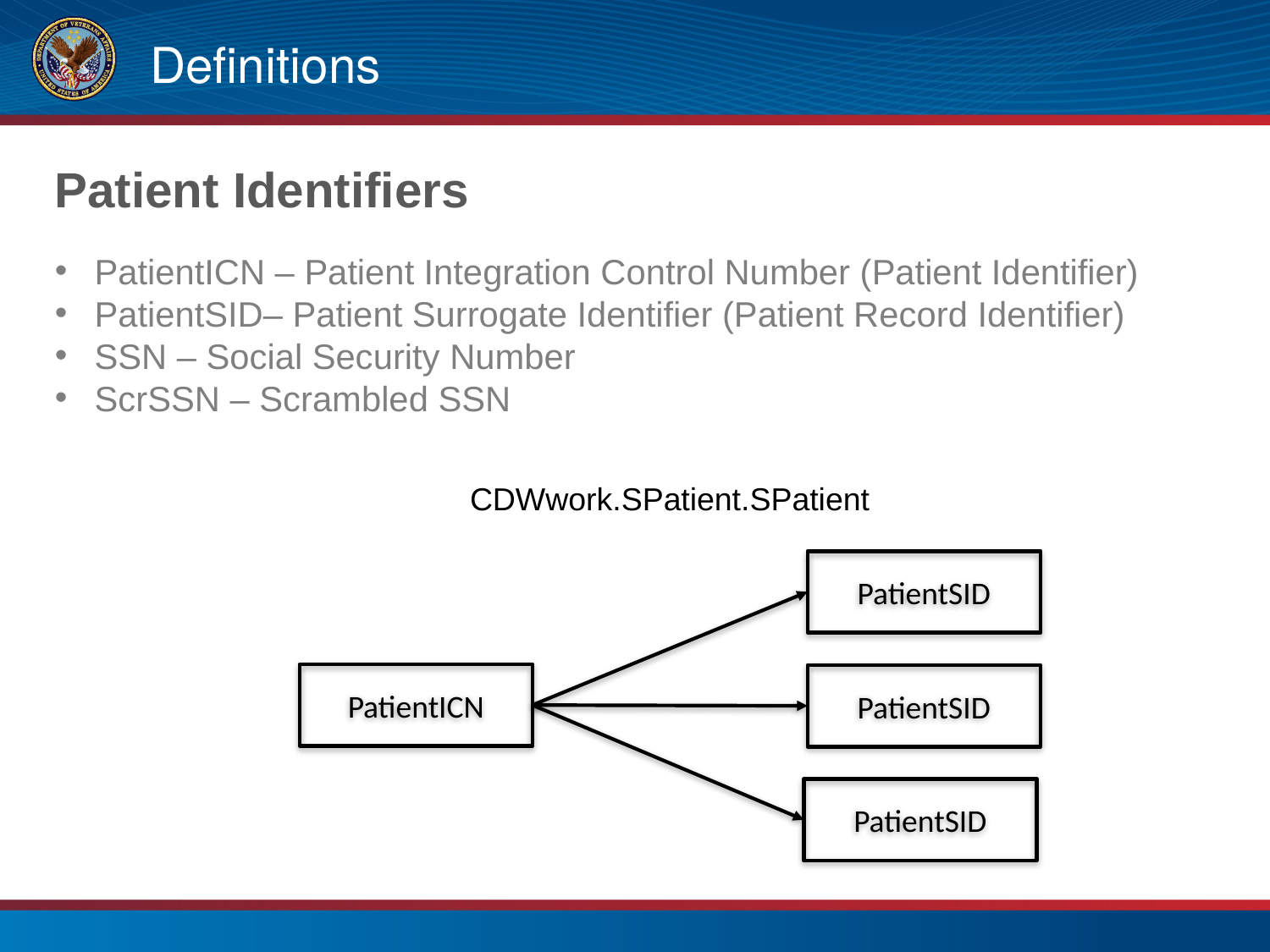

# Definitions
Patient Identifiers
PatientICN – Patient Integration Control Number (Patient Identifier)
PatientSID– Patient Surrogate Identifier (Patient Record Identifier)
SSN – Social Security Number
ScrSSN – Scrambled SSN
CDWwork.SPatient.SPatient
PatientSID
PatientICN
PatientSID
PatientSID